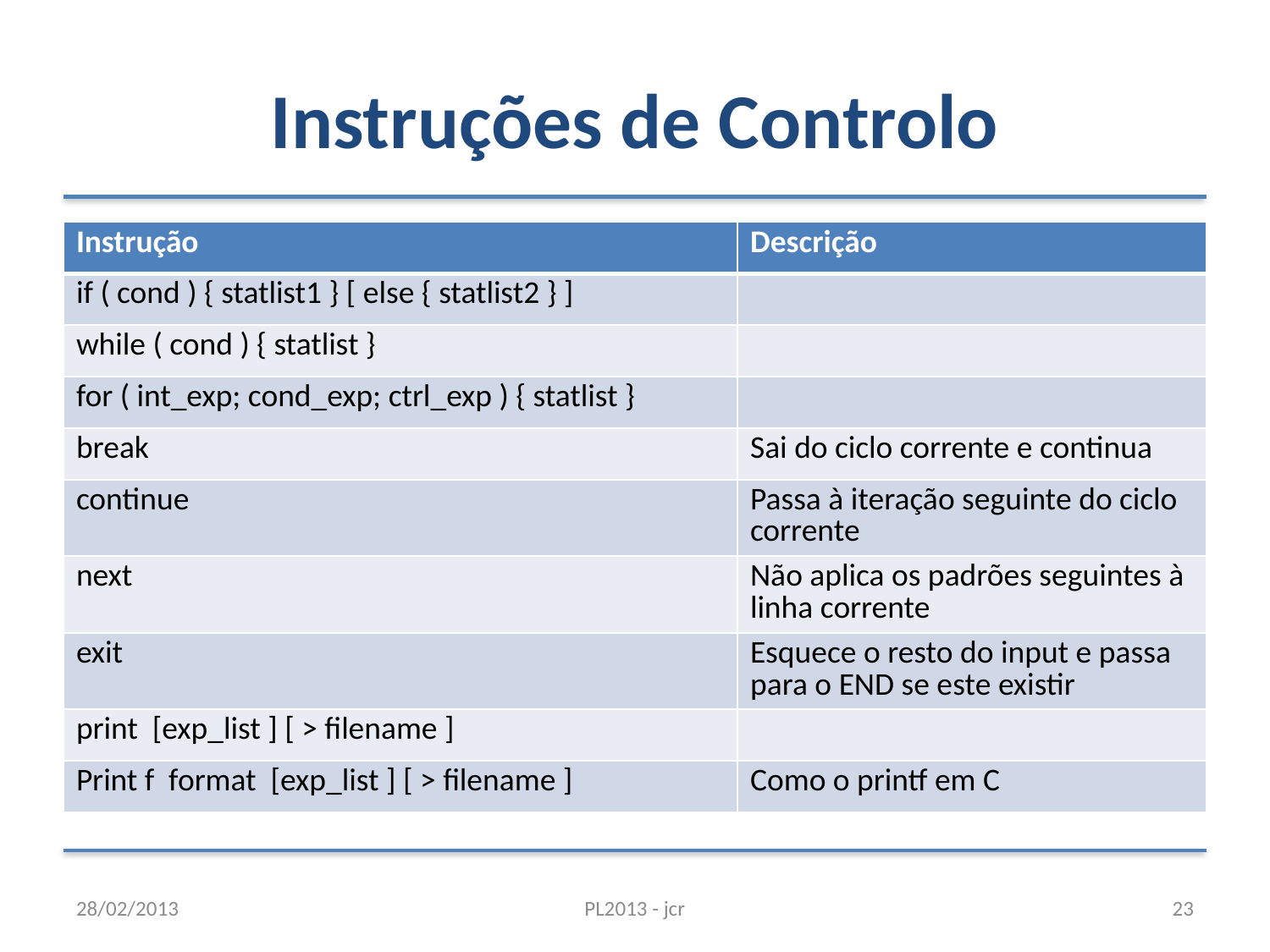

# Instruções de Controlo
| Instrução | Descrição |
| --- | --- |
| if ( cond ) { statlist1 } [ else { statlist2 } ] |  |
| while ( cond ) { statlist } |  |
| for ( int\_exp; cond\_exp; ctrl\_exp ) { statlist } |  |
| break | Sai do ciclo corrente e continua |
| continue | Passa à iteração seguinte do ciclo corrente |
| next | Não aplica os padrões seguintes à linha corrente |
| exit | Esquece o resto do input e passa para o END se este existir |
| print [exp\_list ] [ > filename ] |  |
| Print f format [exp\_list ] [ > filename ] | Como o printf em C |
28/02/2013
PL2013 - jcr
23